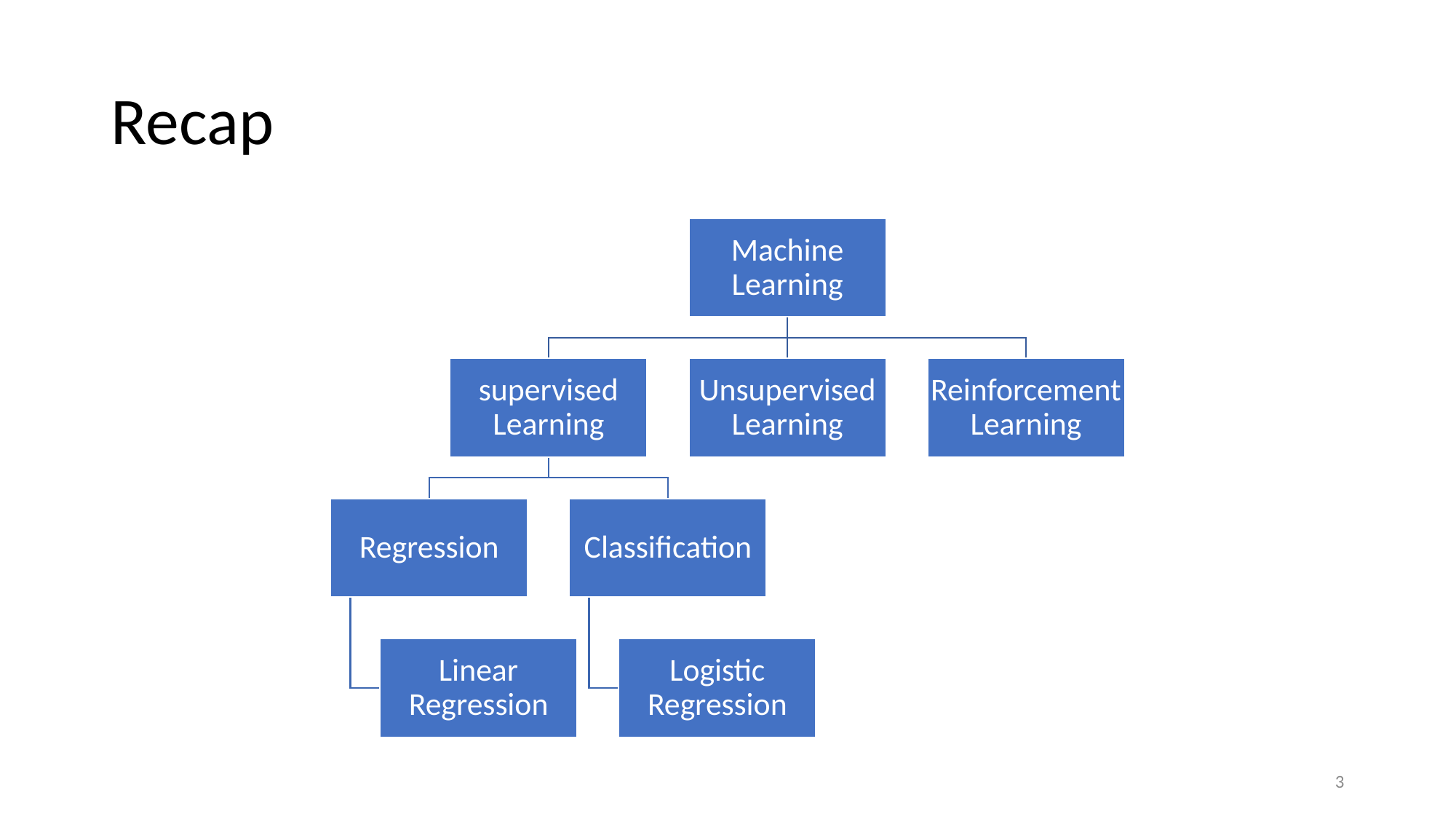

# Recap
Machine Learning
supervised Learning
Regression
Linear Regression
Classification
Logistic Regression
Unsupervised Learning
Reinforcement Learning
3